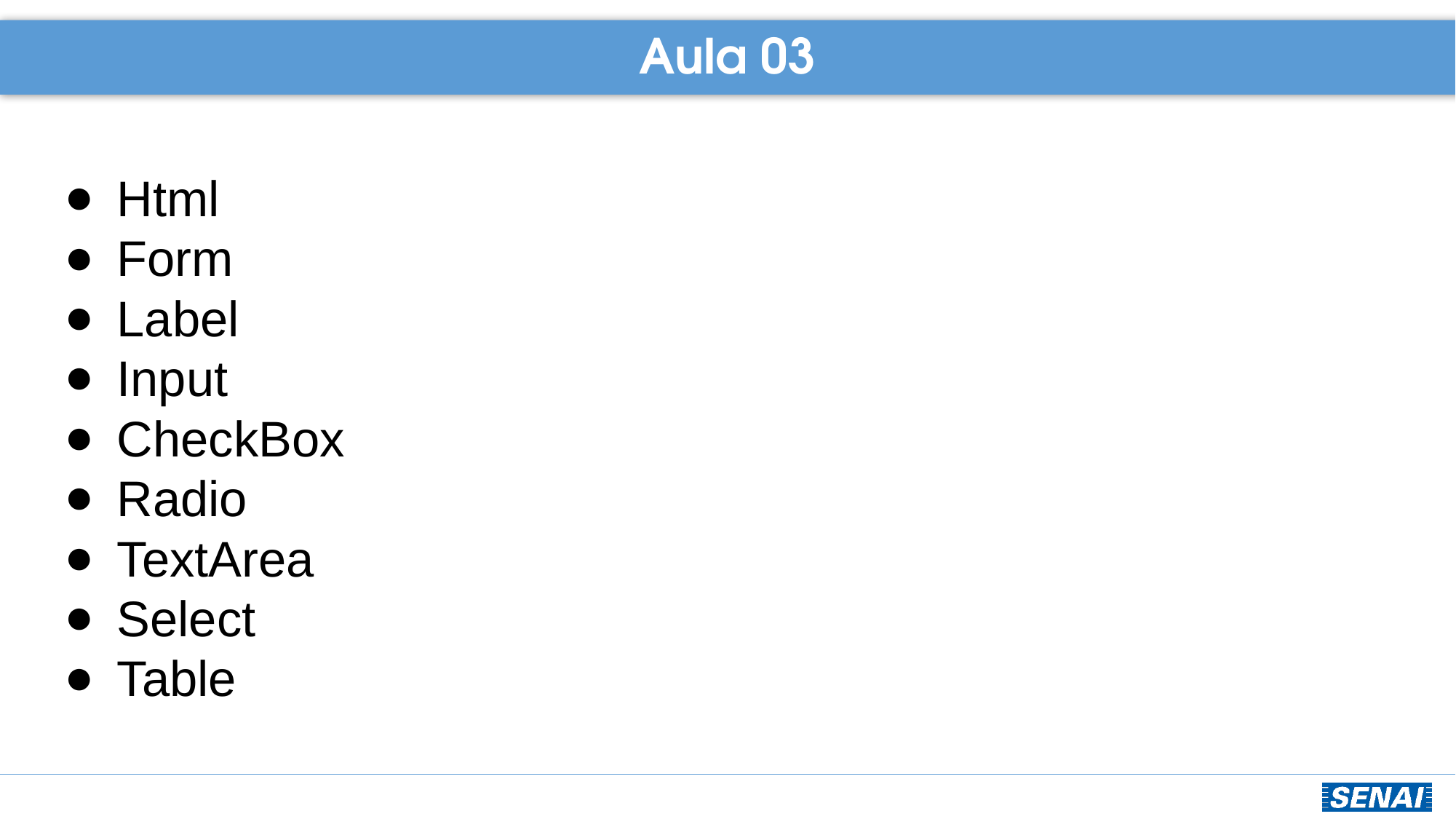

Aula 03

Html
Form
Label
Input
CheckBox
Radio
TextArea
Select
Table